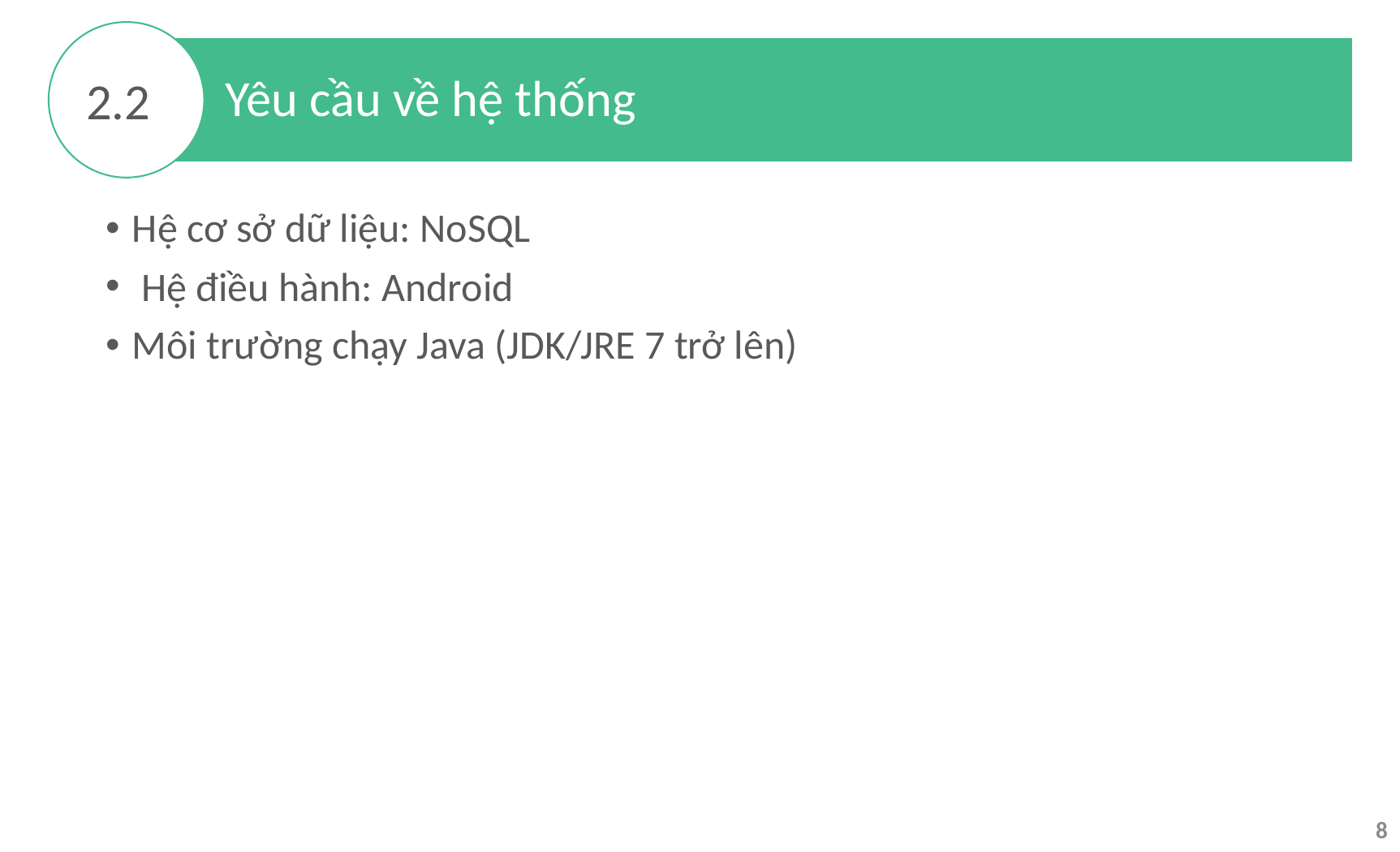

Yêu cầu về hệ thống
2.2
Hệ cơ sở dữ liệu: NoSQL
 Hệ điều hành: Android
Môi trường chạy Java (JDK/JRE 7 trở lên)

8